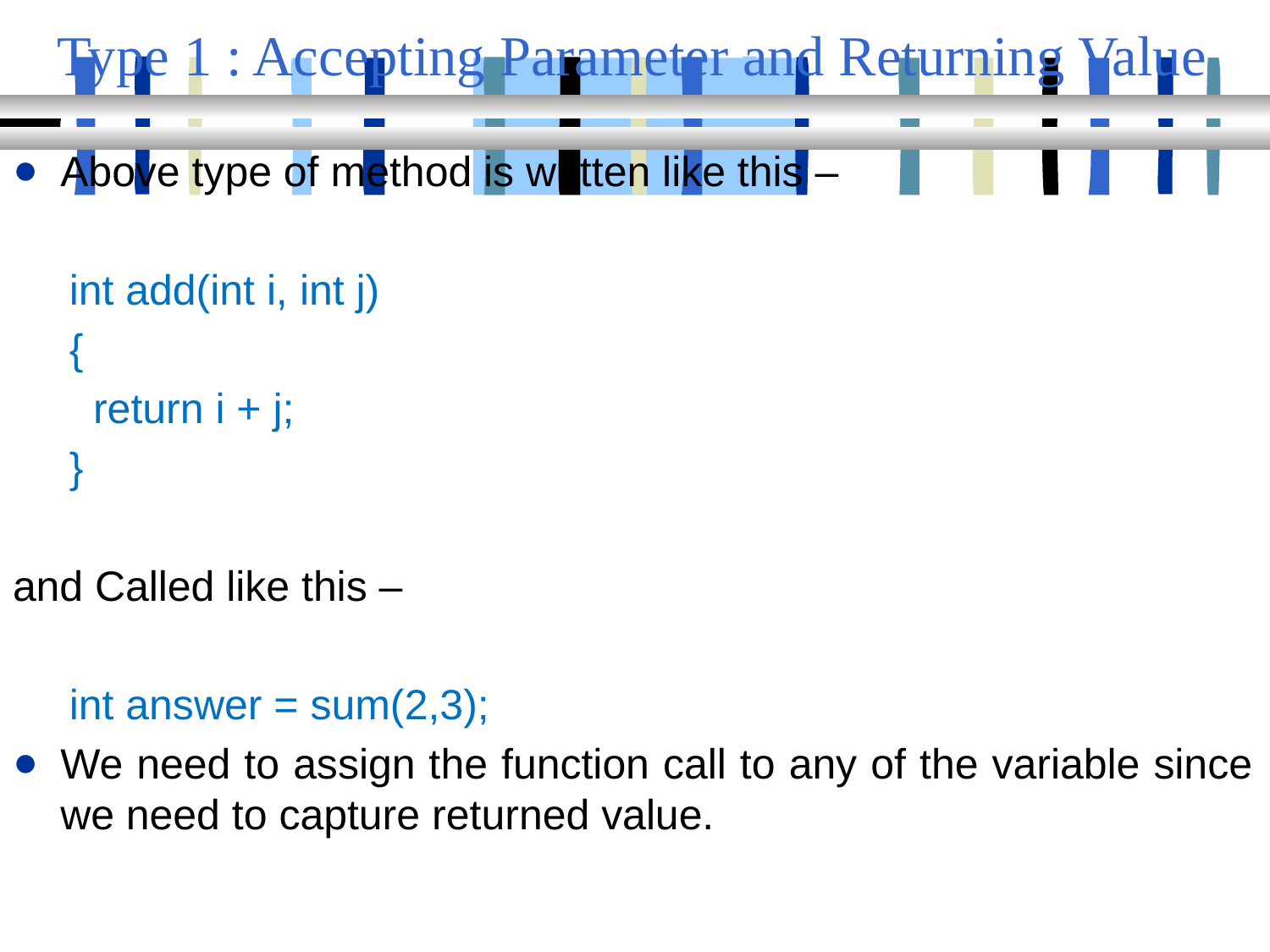

# Type 1 : Accepting Parameter and Returning Value
Above type of method is written like this –

int add(int i, int j)
{
  return i + j;
}

and Called like this –

int answer = sum(2,3);
We need to assign the function call to any of the variable since we need to capture returned value.